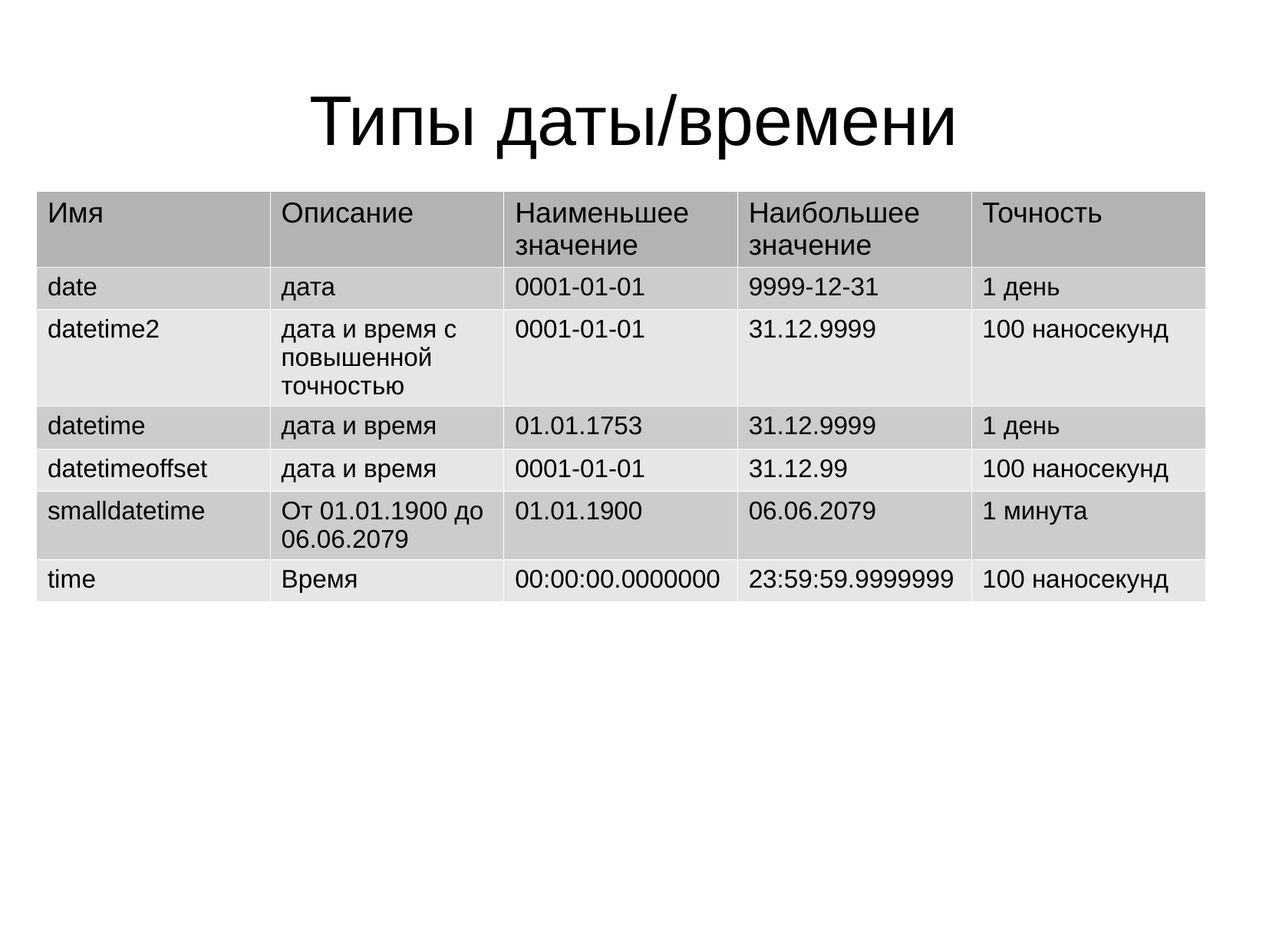

Типы даты/времени
| Имя | Описание | Наименьшее значение | Наибольшее значение | Точность |
| --- | --- | --- | --- | --- |
| date | дата | 0001-01-01 | 9999-12-31 | 1 день |
| datetime2 | дата и время с повышенной точностью | 0001-01-01 | 31.12.9999 | 100 наносекунд |
| datetime | дата и время | 01.01.1753 | 31.12.9999 | 1 день |
| datetimeoffset | дата и время | 0001-01-01 | 31.12.99 | 100 наносекунд |
| smalldatetime | От 01.01.1900 до 06.06.2079 | 01.01.1900 | 06.06.2079 | 1 минута |
| time | Время | 00:00:00.0000000 | 23:59:59.9999999 | 100 наносекунд |